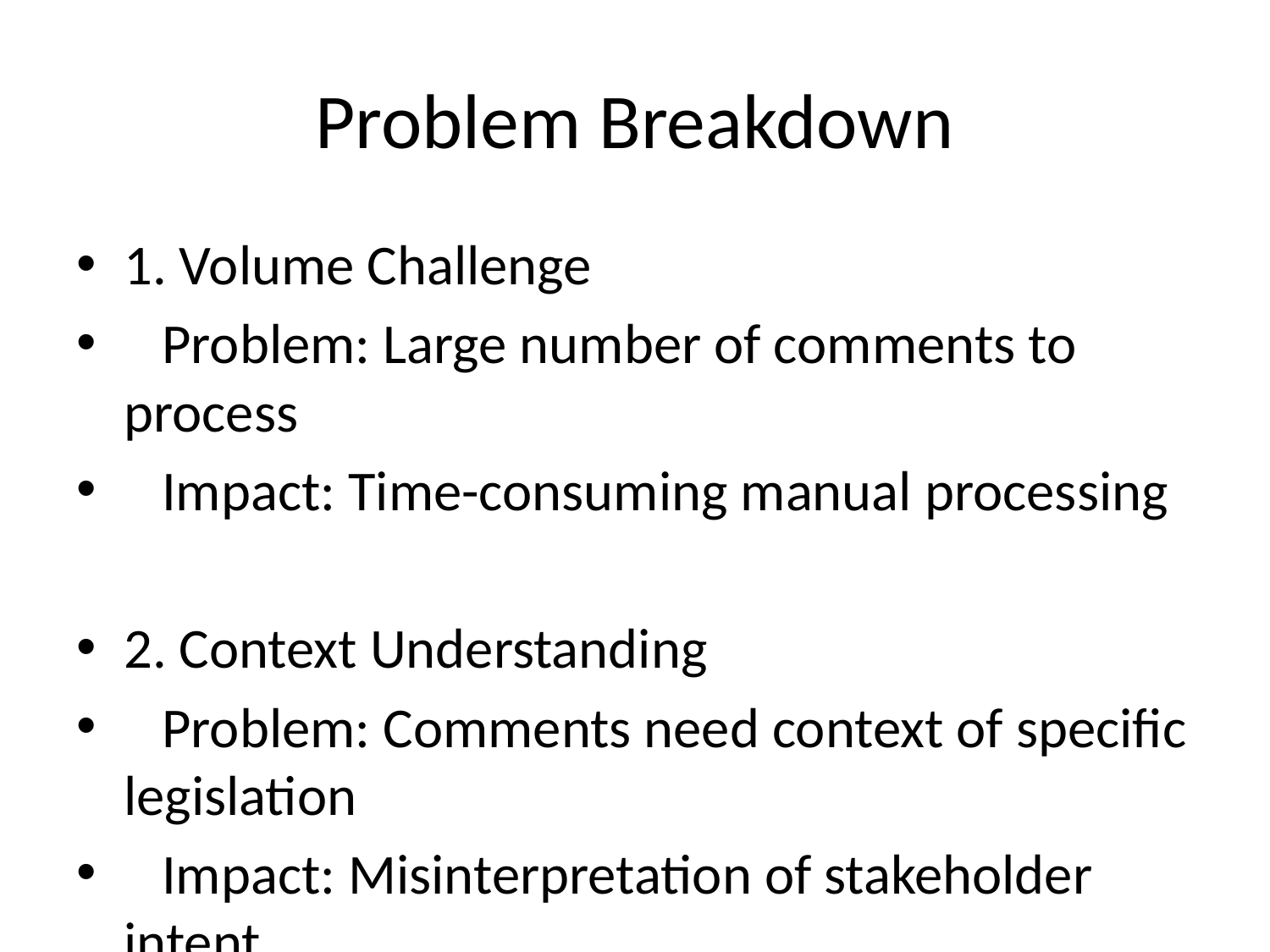

# Problem Breakdown
1. Volume Challenge
   Problem: Large number of comments to process
   Impact: Time-consuming manual processing

2. Context Understanding
   Problem: Comments need context of specific legislation
   Impact: Misinterpretation of stakeholder intent

3. Classification Complexity
   Problem: Comments serve different purposes
   Impact: Difficulty in prioritizing feedback

4. Analysis Consistency
   Problem: Manual analysis lacks standardization
   Impact: Inconsistent results and potential bias

5. Reporting Challenges
   Problem: Time-consuming manual report generation
   Impact: Inconsistent reporting formats